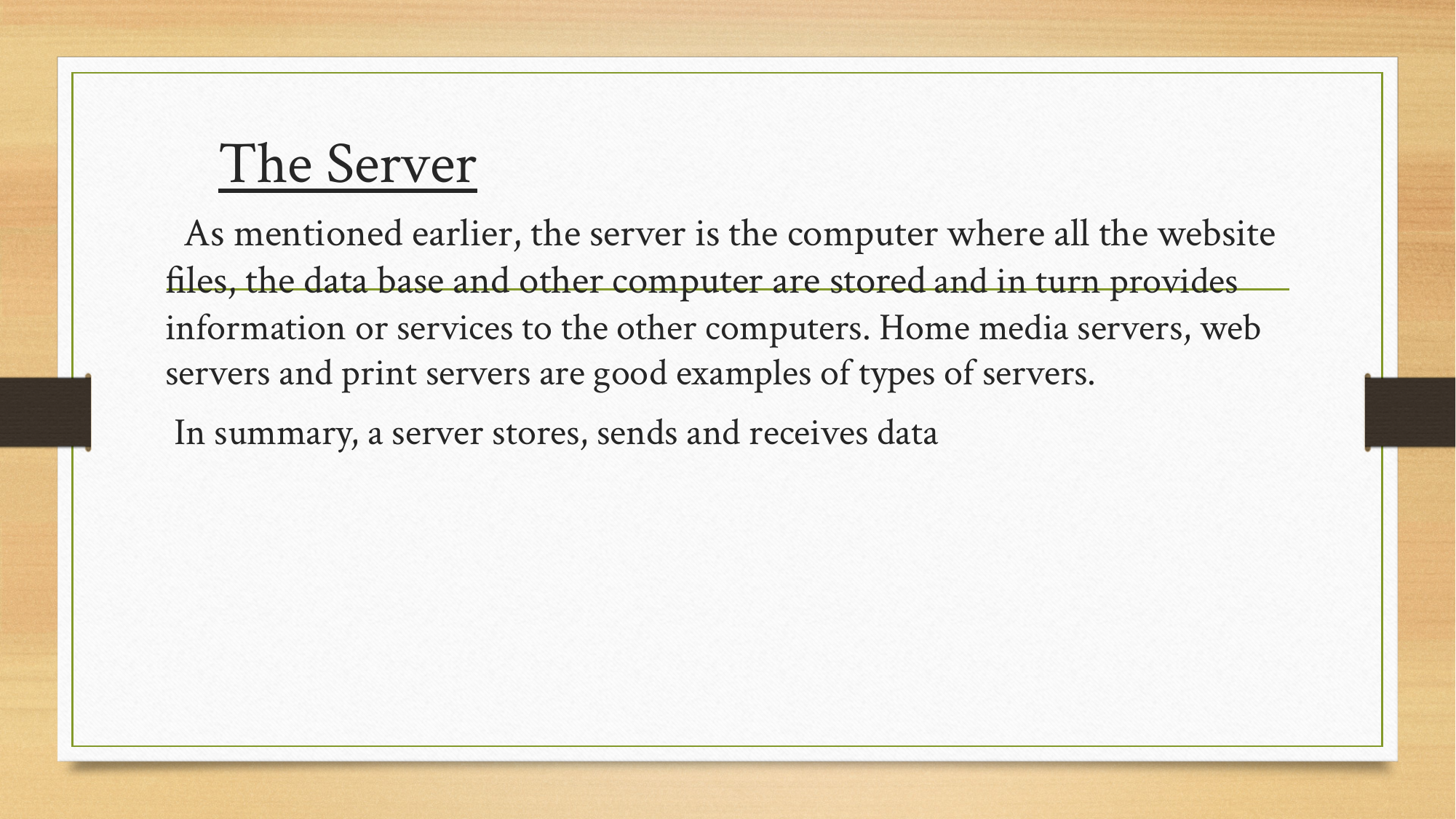

# The Server
   As mentioned earlier, the server is the computer where all the website files, the data base and other computer are stored and in turn provides information or services to the other computers. Home media servers, web servers and print servers are good examples of types of servers.
 In summary, a server stores, sends and receives data